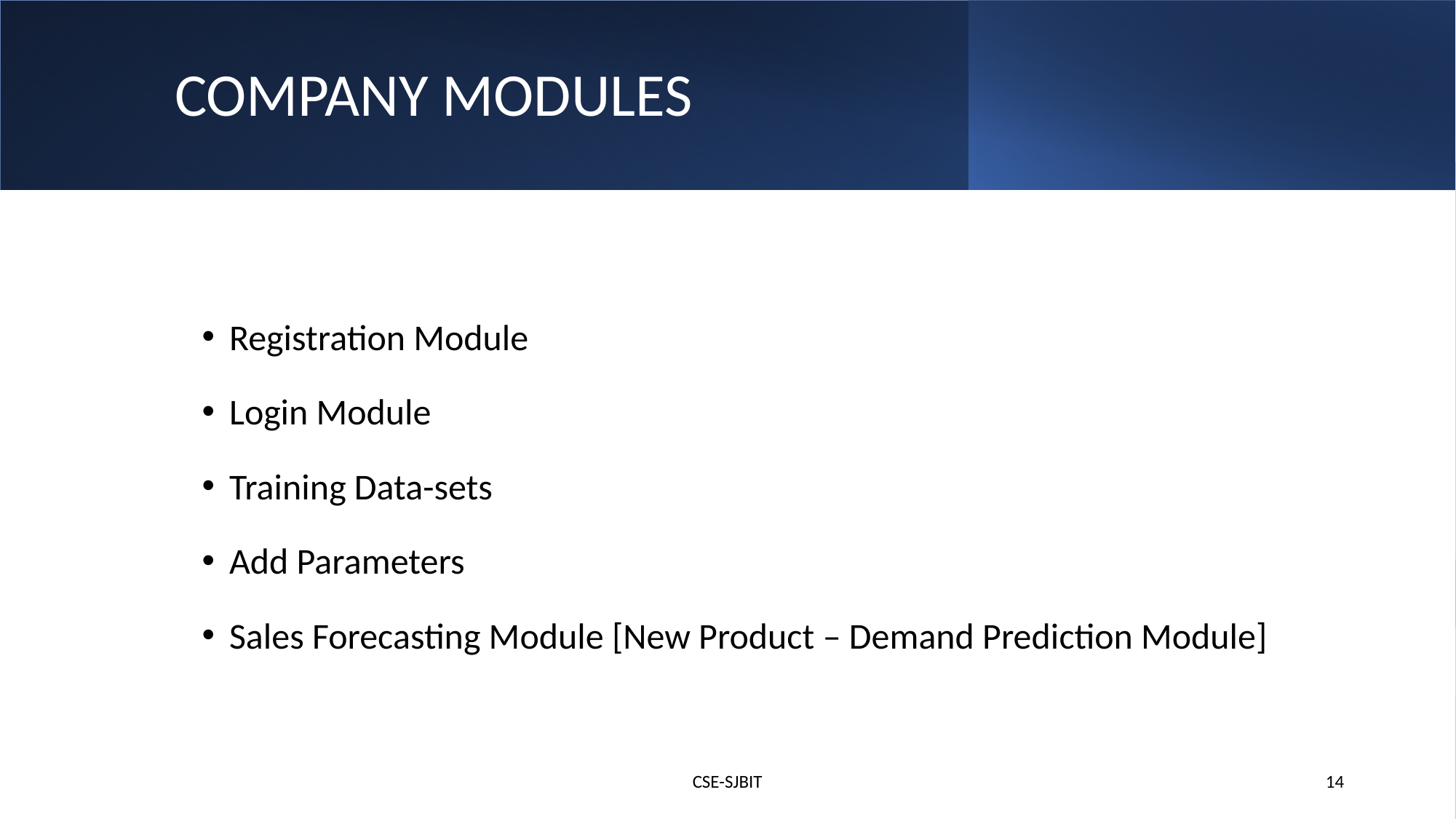

# COMPANY MODULES
Registration Module
Login Module
Training Data-sets
Add Parameters
Sales Forecasting Module [New Product – Demand Prediction Module]
CSE-SJBIT
14